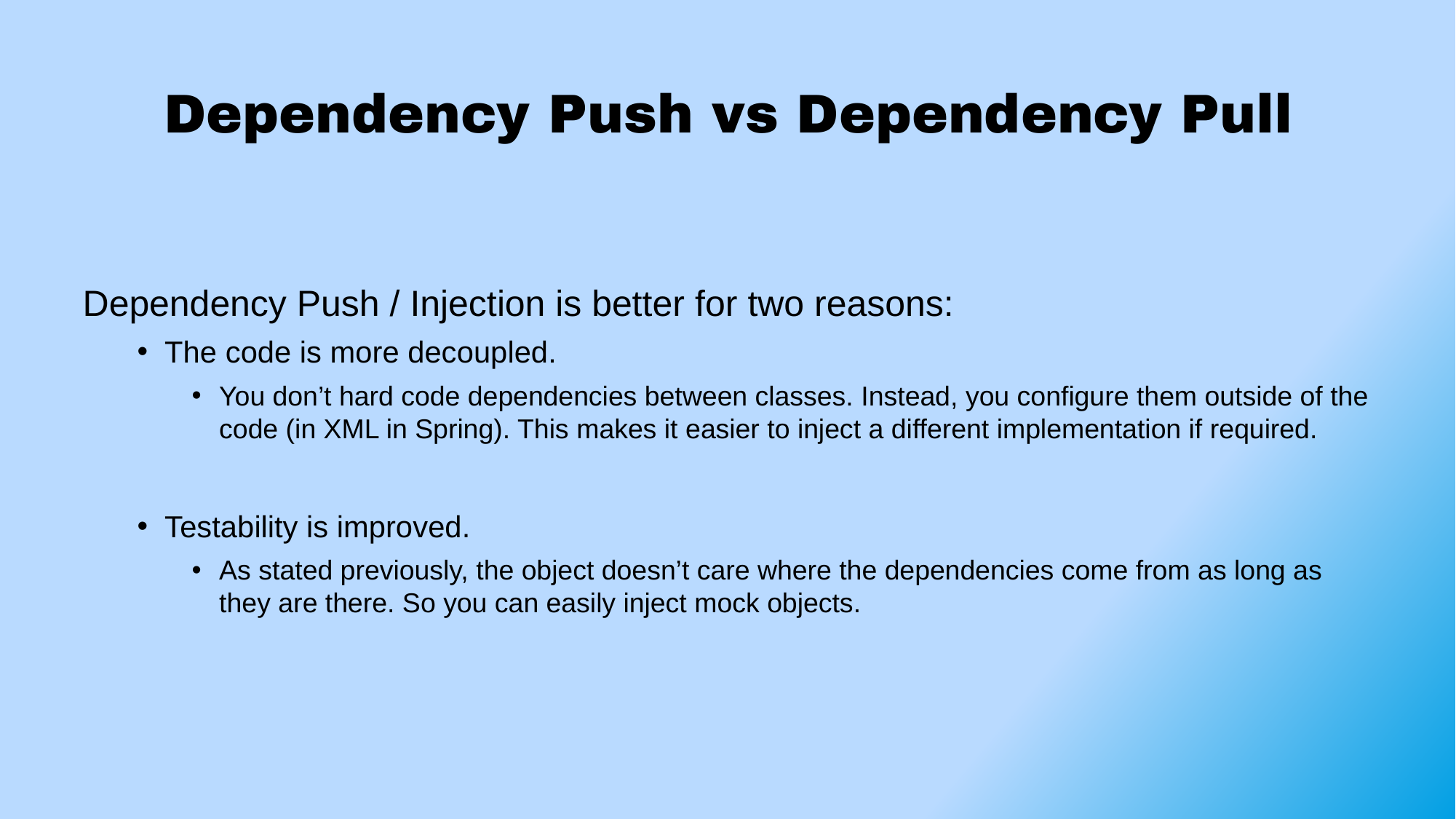

# Dependency Push vs Dependency Pull
Dependency Push / Injection is better for two reasons:
The code is more decoupled.
You don’t hard code dependencies between classes. Instead, you configure them outside of the code (in XML in Spring). This makes it easier to inject a different implementation if required.

Testability is improved.
As stated previously, the object doesn’t care where the dependencies come from as long as they are there. So you can easily inject mock objects.